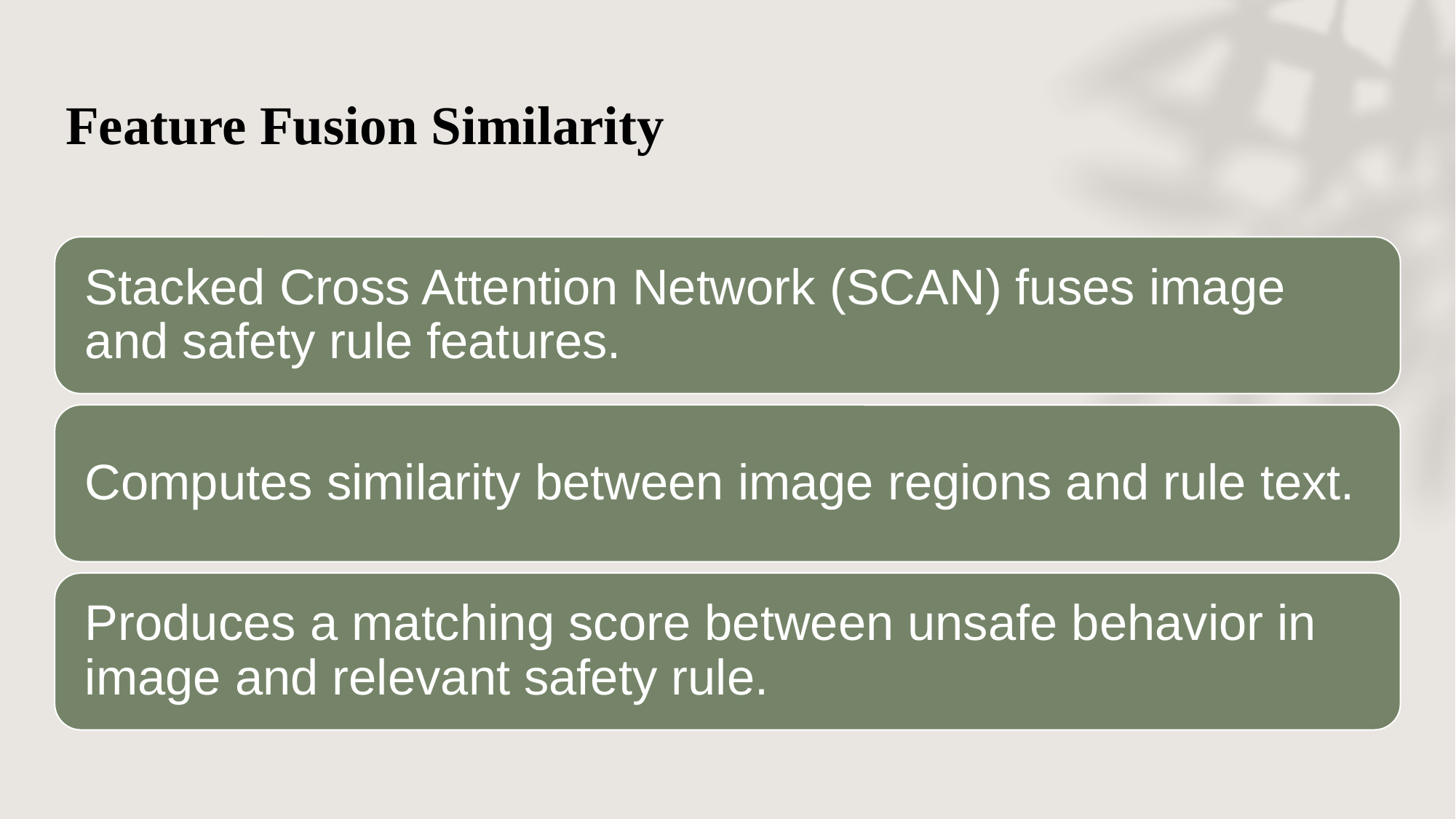

# Feature Fusion Similarity
Stacked Cross Attention Network (SCAN) fuses image and safety rule features.
Computes similarity between image regions and rule text.
Produces a matching score between unsafe behavior in image and relevant safety rule.